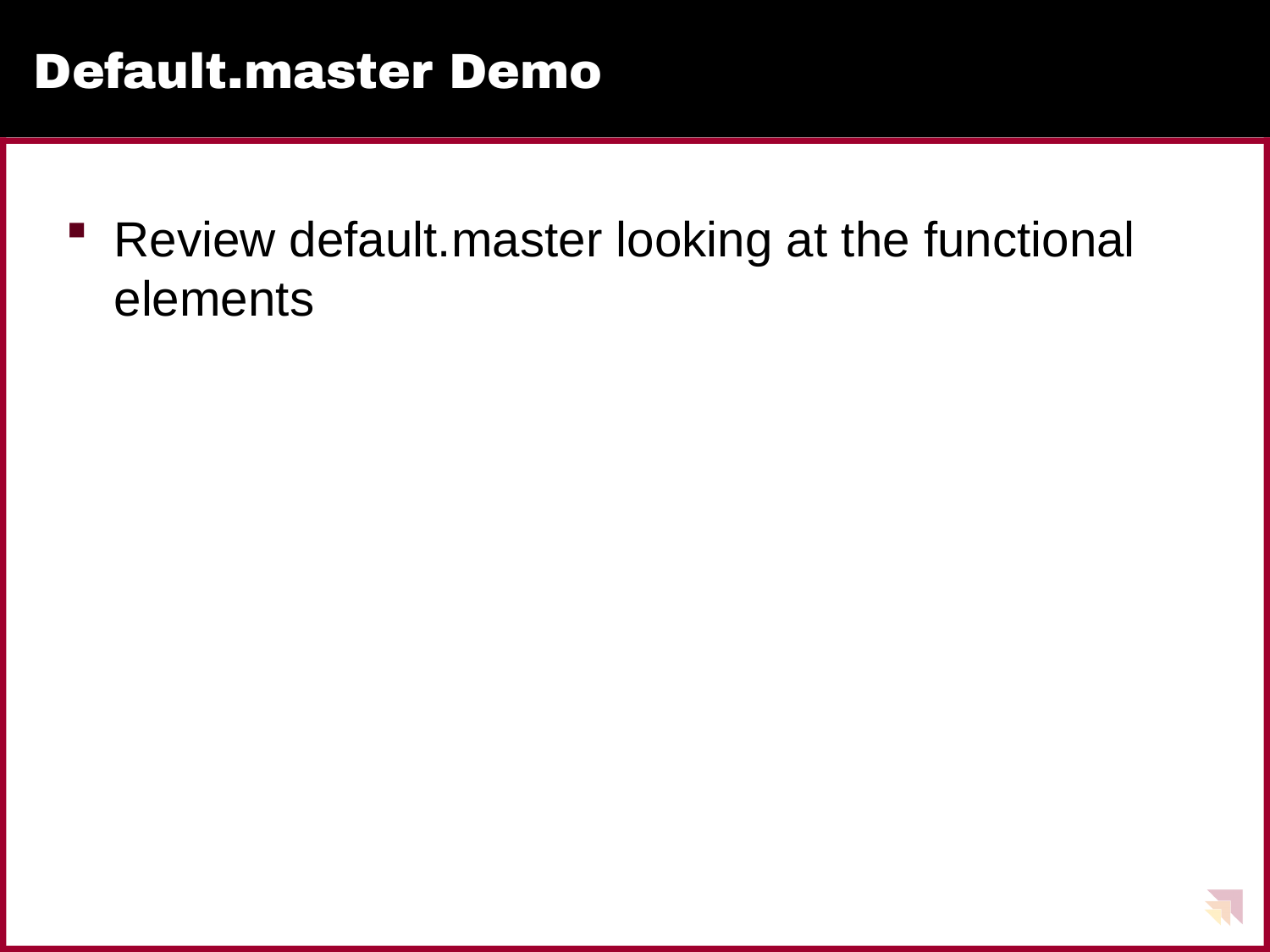

# Default.master Demo
Review default.master looking at the functional elements